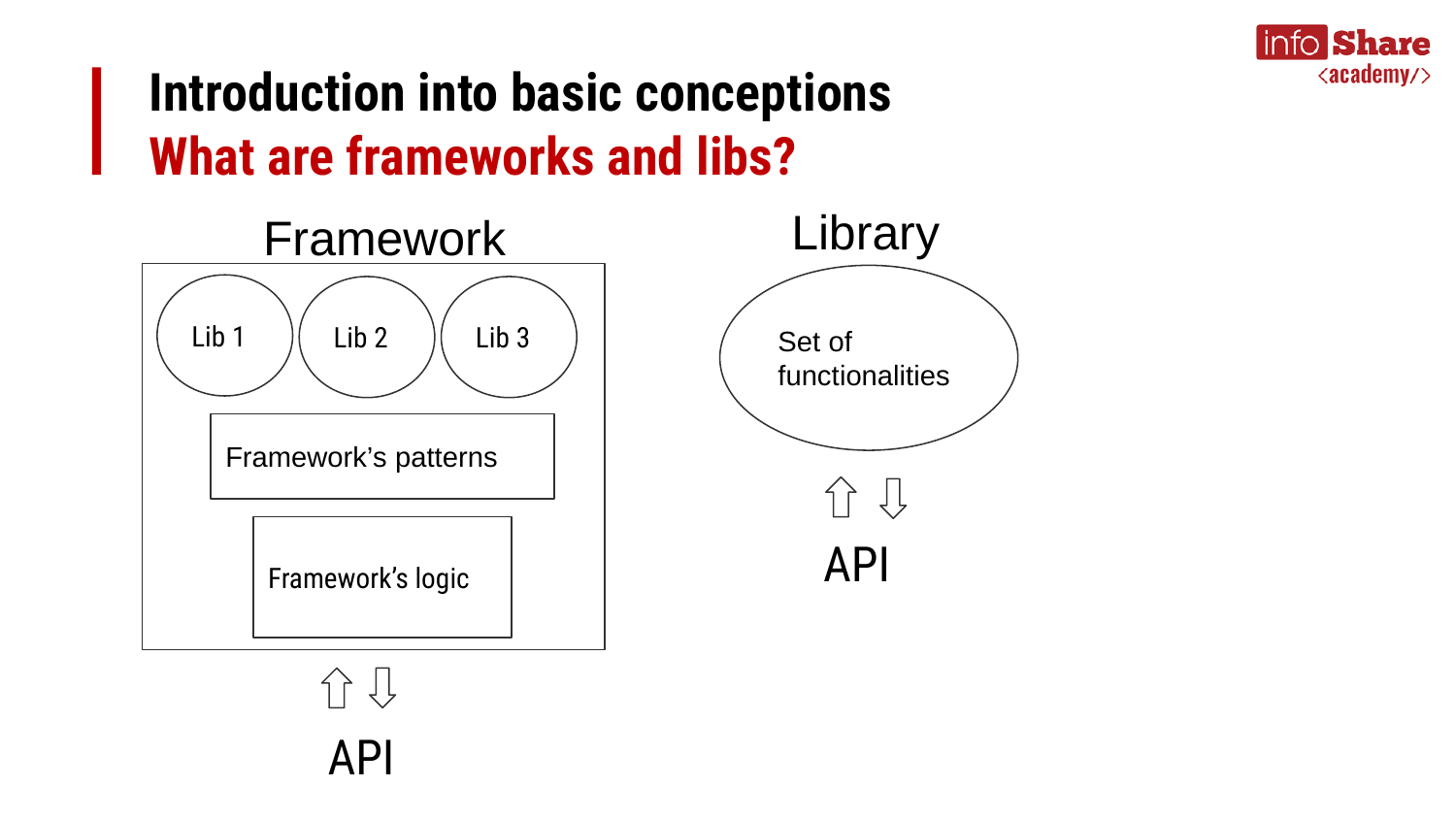

# Introduction into basic conceptions
What are frameworks and libs?
Library
Framework

Set of functionalities
Lib 1
Lib 2
Lib 3
Framework’s patterns

Framework’s logic
API

API